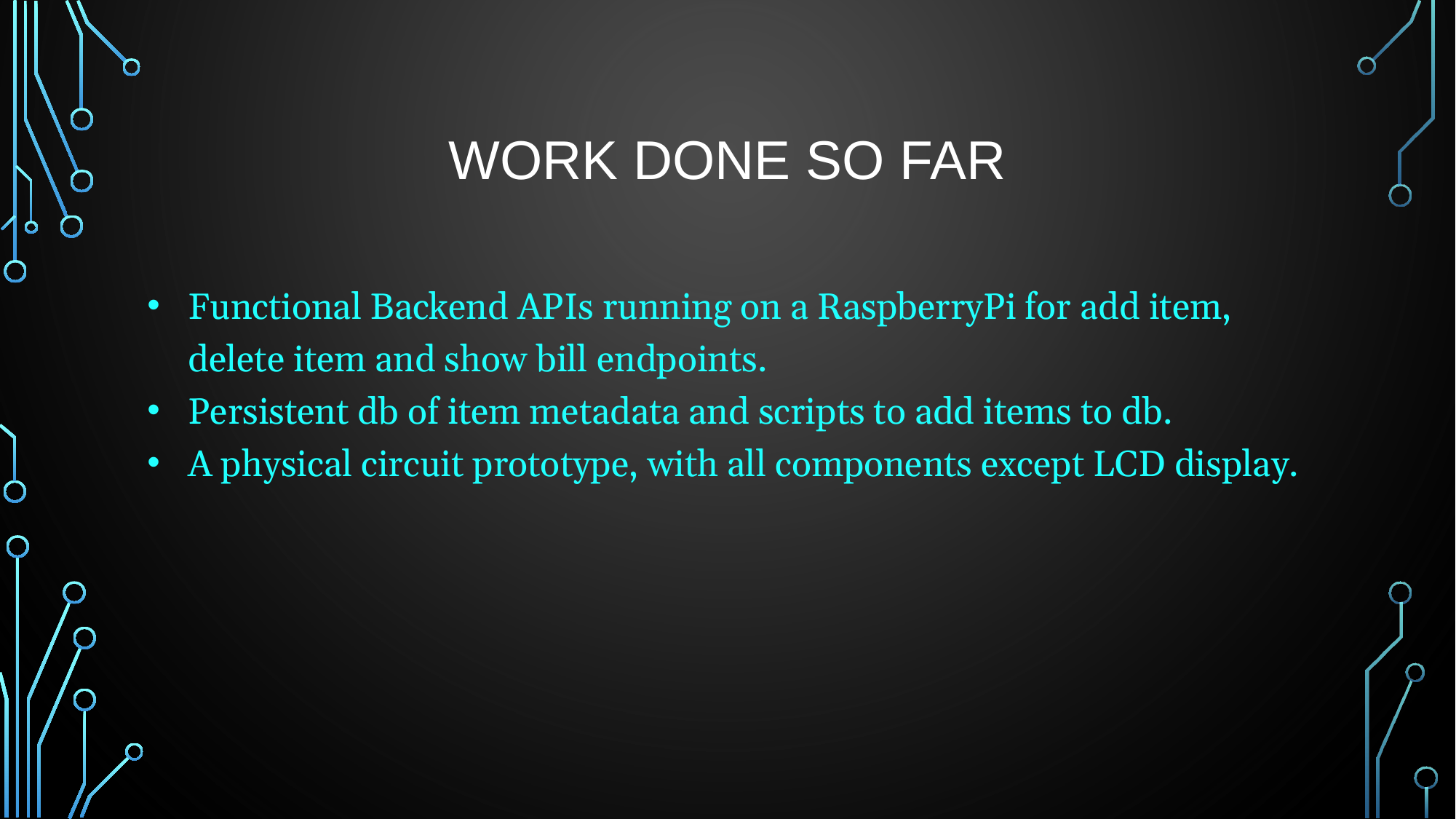

# WORK DONE SO FAR
Functional Backend APIs running on a RaspberryPi for add item, delete item and show bill endpoints.
Persistent db of item metadata and scripts to add items to db.
A physical circuit prototype, with all components except LCD display.